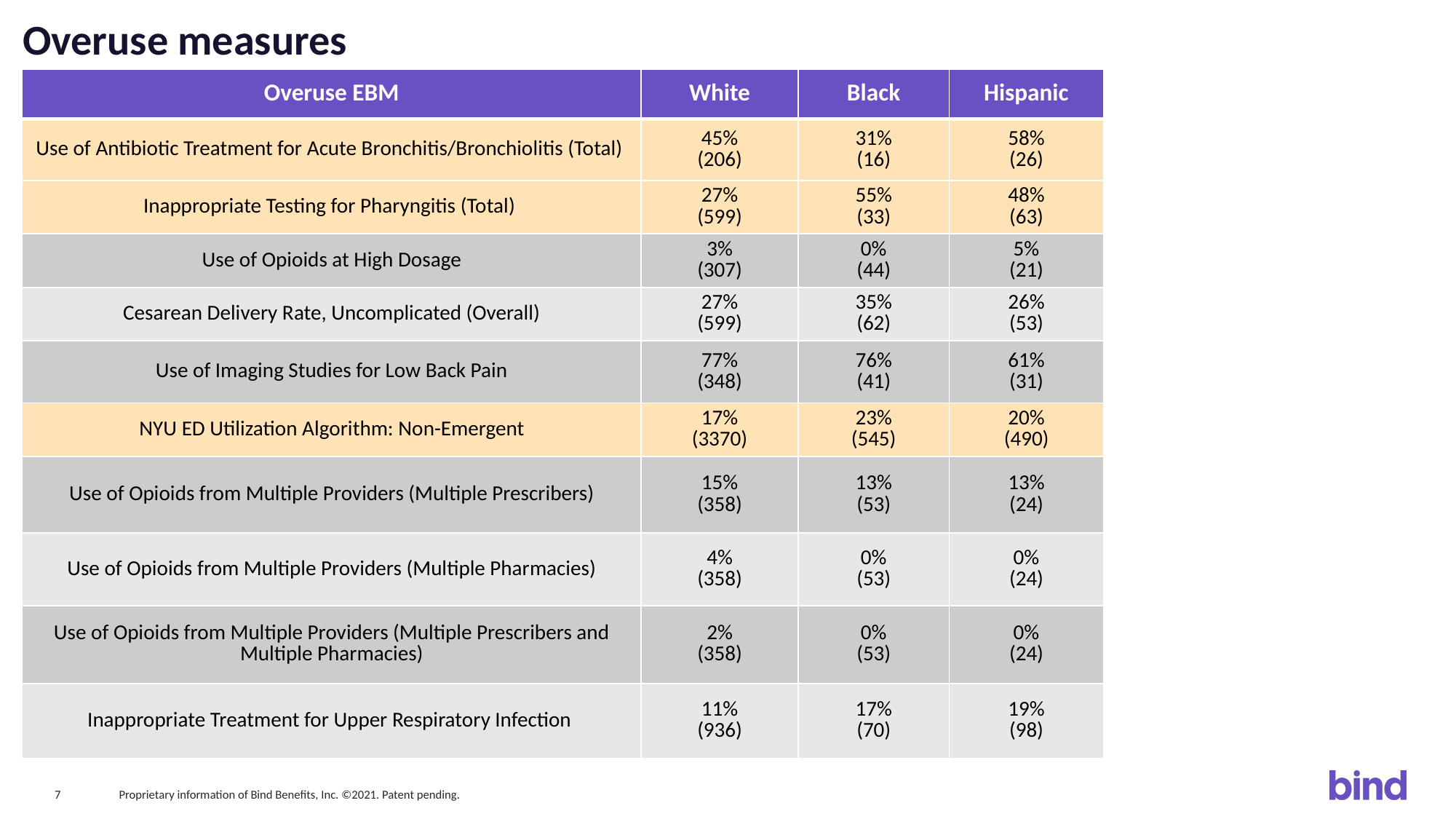

# Overuse measures
| Overuse EBM | White | Black | Hispanic |
| --- | --- | --- | --- |
| Use of Antibiotic Treatment for Acute Bronchitis/Bronchiolitis (Total) | 45% (206) | 31% (16) | 58% (26) |
| Inappropriate Testing for Pharyngitis (Total) | 27% (599) | 55% (33) | 48% (63) |
| Use of Opioids at High Dosage | 3% (307) | 0% (44) | 5% (21) |
| Cesarean Delivery Rate, Uncomplicated (Overall) | 27% (599) | 35% (62) | 26% (53) |
| Use of Imaging Studies for Low Back Pain | 77% (348) | 76% (41) | 61% (31) |
| NYU ED Utilization Algorithm: Non-Emergent | 17% (3370) | 23% (545) | 20% (490) |
| Use of Opioids from Multiple Providers (Multiple Prescribers) | 15% (358) | 13% (53) | 13% (24) |
| Use of Opioids from Multiple Providers (Multiple Pharmacies) | 4% (358) | 0% (53) | 0% (24) |
| Use of Opioids from Multiple Providers (Multiple Prescribers and Multiple Pharmacies) | 2% (358) | 0% (53) | 0% (24) |
| Inappropriate Treatment for Upper Respiratory Infection | 11% (936) | 17% (70) | 19% (98) |
Proprietary information of Bind Benefits, Inc. ©2021. Patent pending.
7